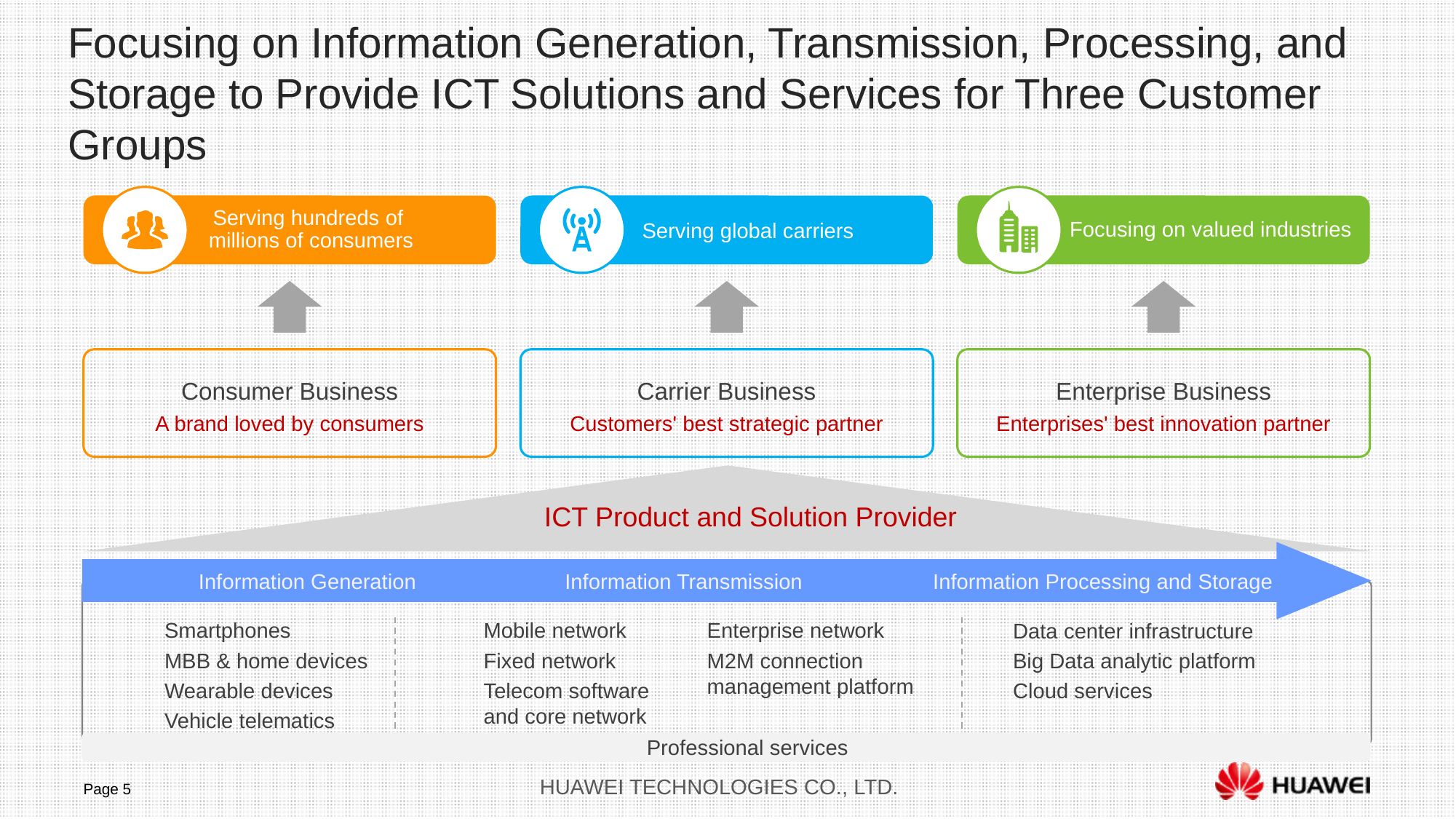

Focusing on Information Generation, Transmission, Processing, and Storage to Provide ICT Solutions and Services for Three Customer Groups

Serving hundreds of
millions of consumers

Serving global carriers

Focusing on valued industries

Consumer Business
A brand loved by consumers

Carrier Business
Customers' best strategic partner

Enterprise Business
Enterprises' best innovation partner

ICT Product and Solution Provider

Information Generation
Information Transmission
Information Processing and Storage

Smartphones
MBB & home devices
Wearable devices
Vehicle telematics
Data center infrastructure
Big Data analytic platform
Cloud services
Mobile network
Fixed network
Telecom software and core network
Enterprise network
M2M connection management platform
Professional services